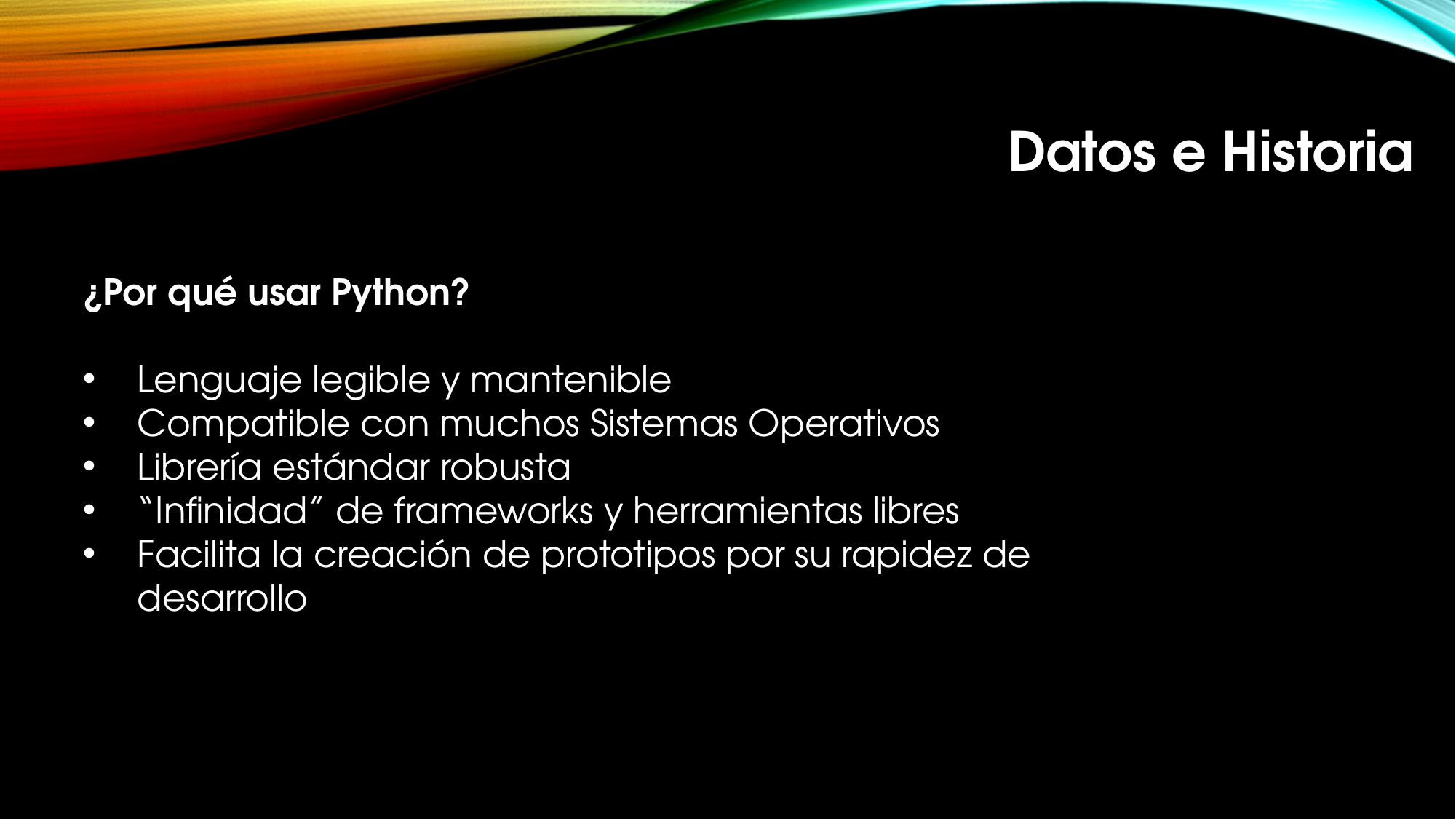

Datos e Historia
¿Por qué usar Python?

Lenguaje legible y mantenible
Compatible con muchos Sistemas Operativos
Librería estándar robusta
“Infinidad” de frameworks y herramientas libres
Facilita la creación de prototipos por su rapidez de desarrollo